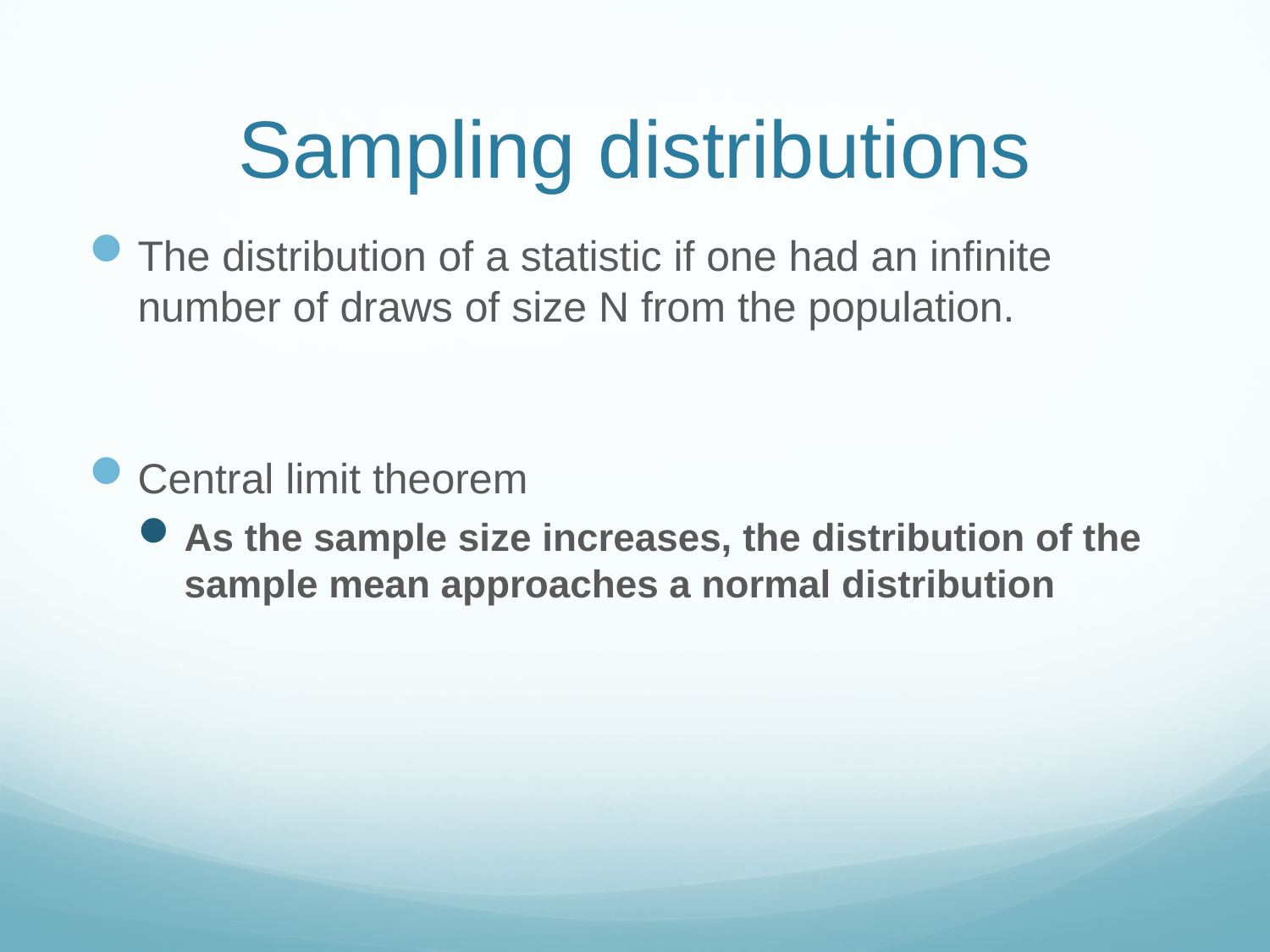

# Sampling distributions
The distribution of a statistic if one had an infinite number of draws of size N from the population.

Central limit theorem
As the sample size increases, the distribution of the sample mean approaches a normal distribution